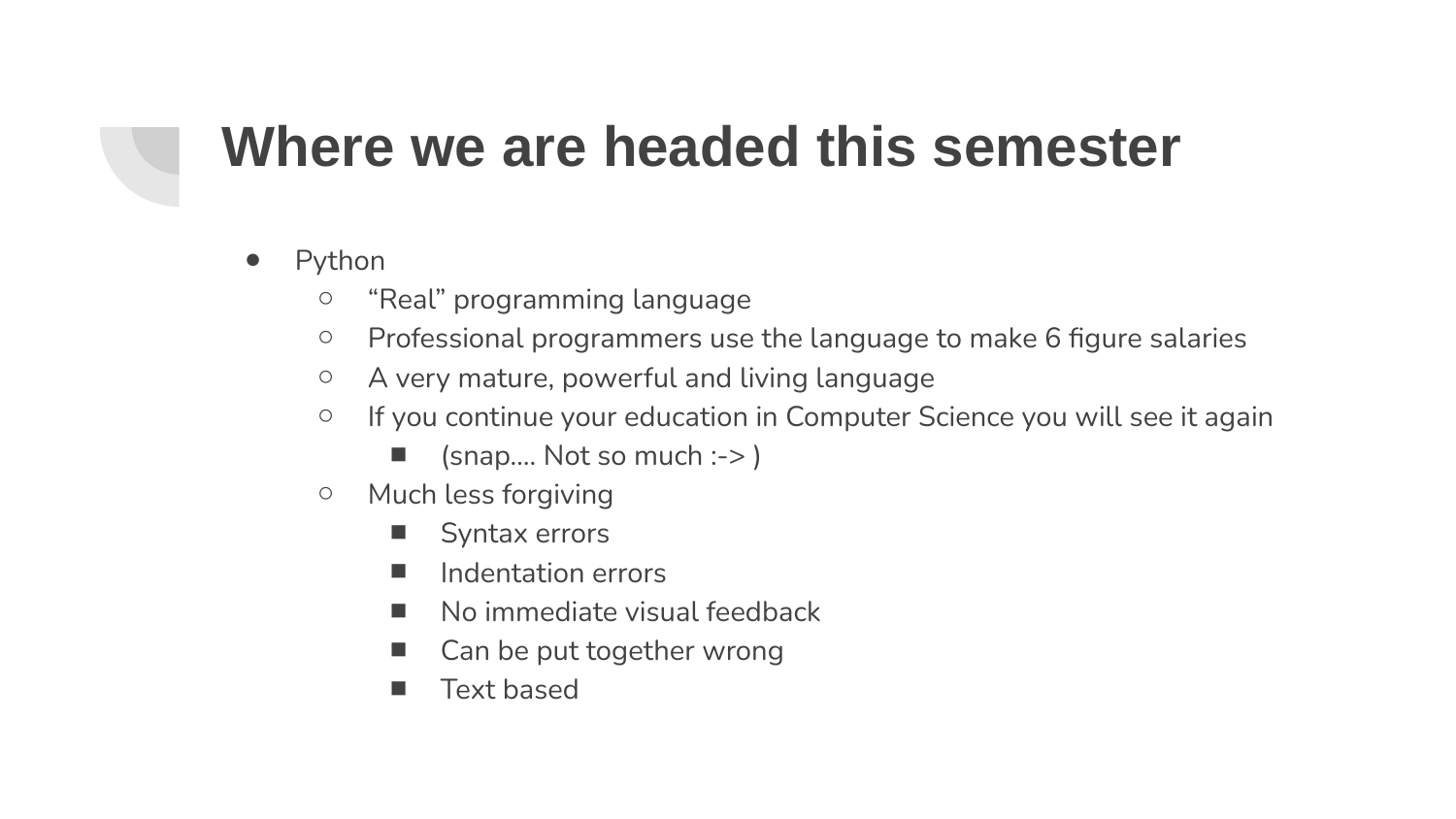

# Where we are headed this semester
Python
“Real” programming language
Professional programmers use the language to make 6 figure salaries
A very mature, powerful and living language
If you continue your education in Computer Science you will see it again
(snap…. Not so much :-> )
Much less forgiving
Syntax errors
Indentation errors
No immediate visual feedback
Can be put together wrong
Text based